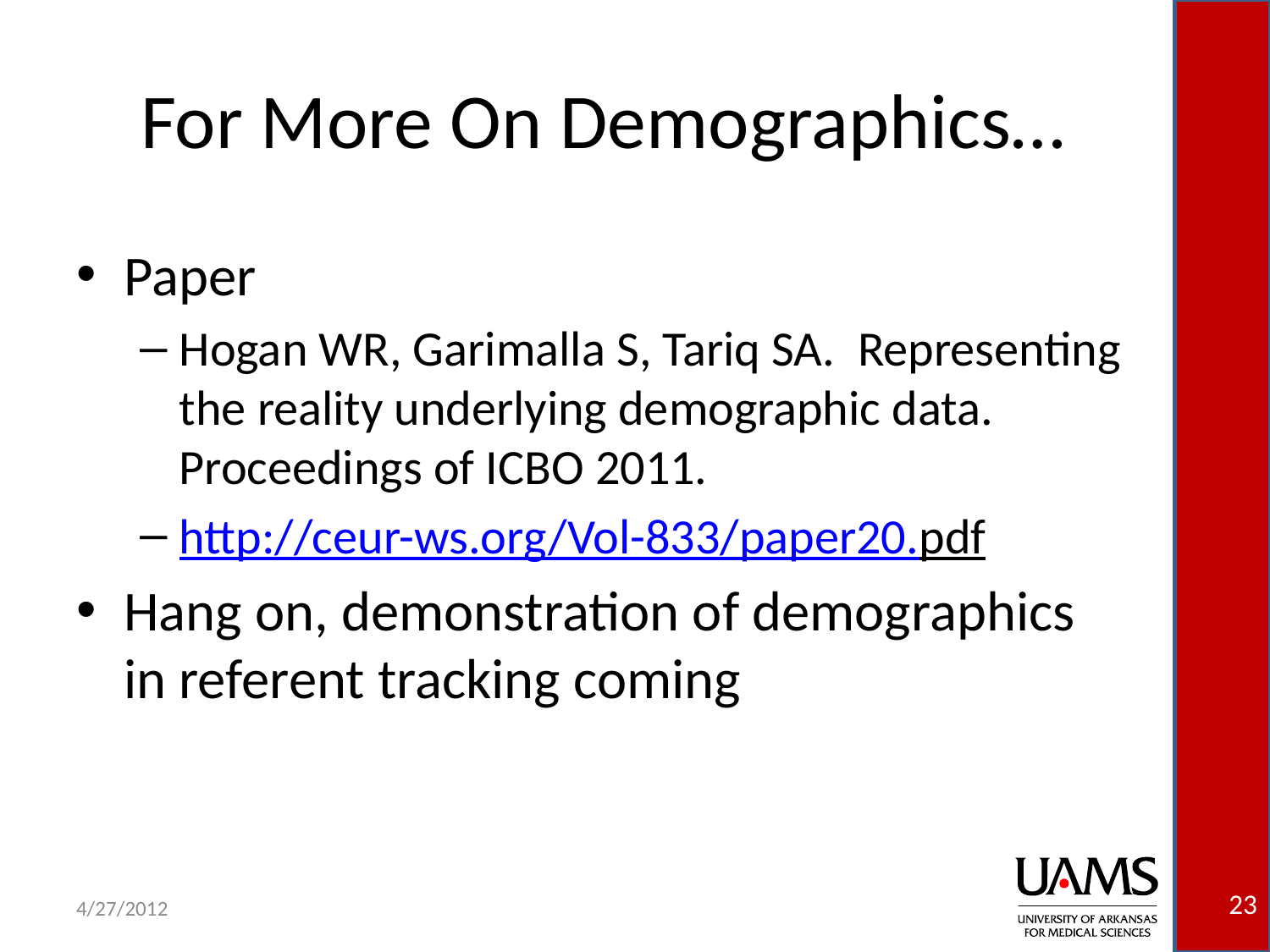

# For More On Demographics…
Paper
Hogan WR, Garimalla S, Tariq SA.  Representing the reality underlying demographic data.  Proceedings of ICBO 2011.
http://ceur-ws.org/Vol-833/paper20.pdf
Hang on, demonstration of demographics in referent tracking coming